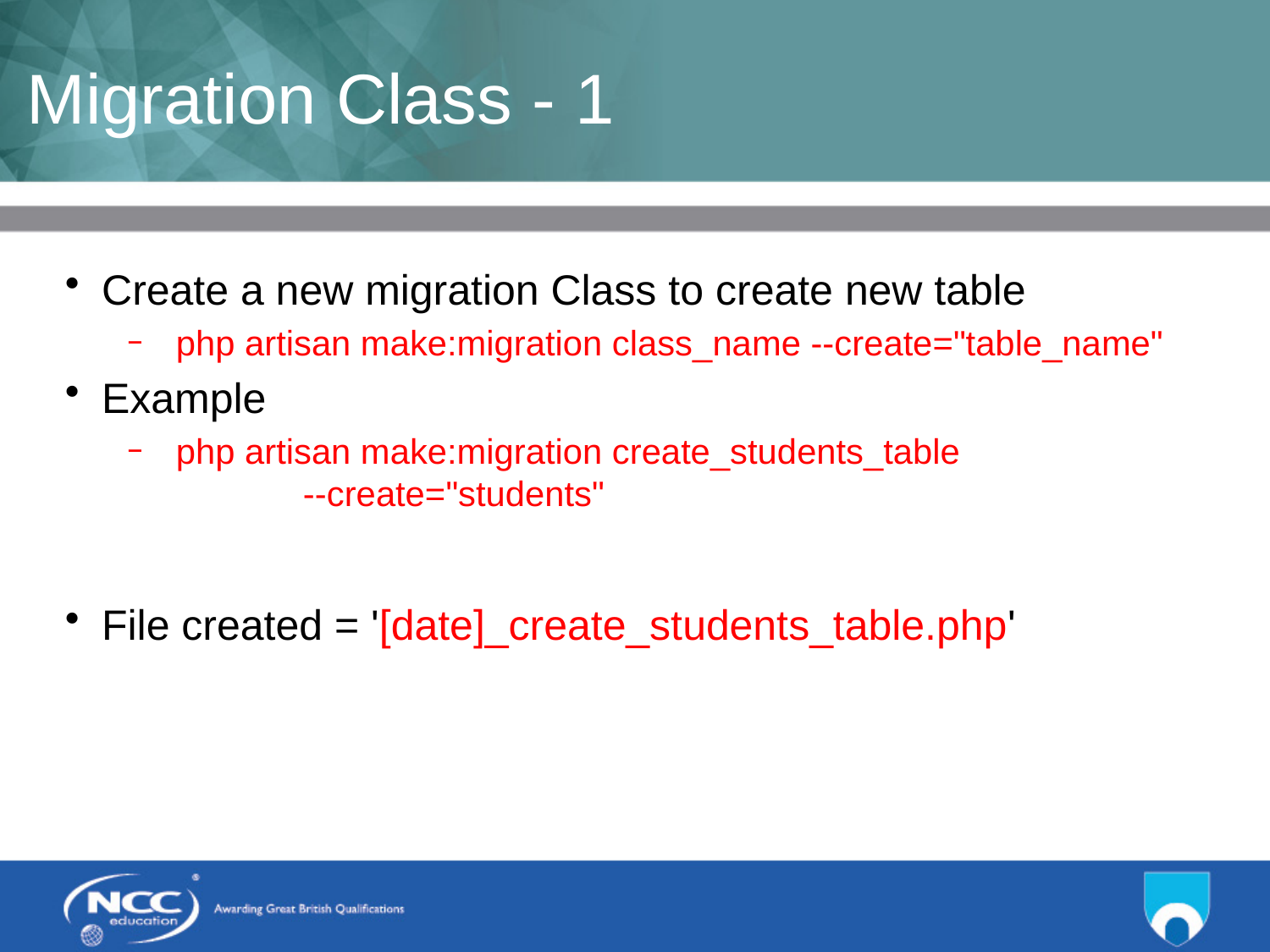

# Migration Class - 1
Create a new migration Class to create new table
php artisan make:migration class_name --create="table_name"
Example
php artisan make:migration create_students_table
	--create="students"

File created = '[date]_create_students_table.php'